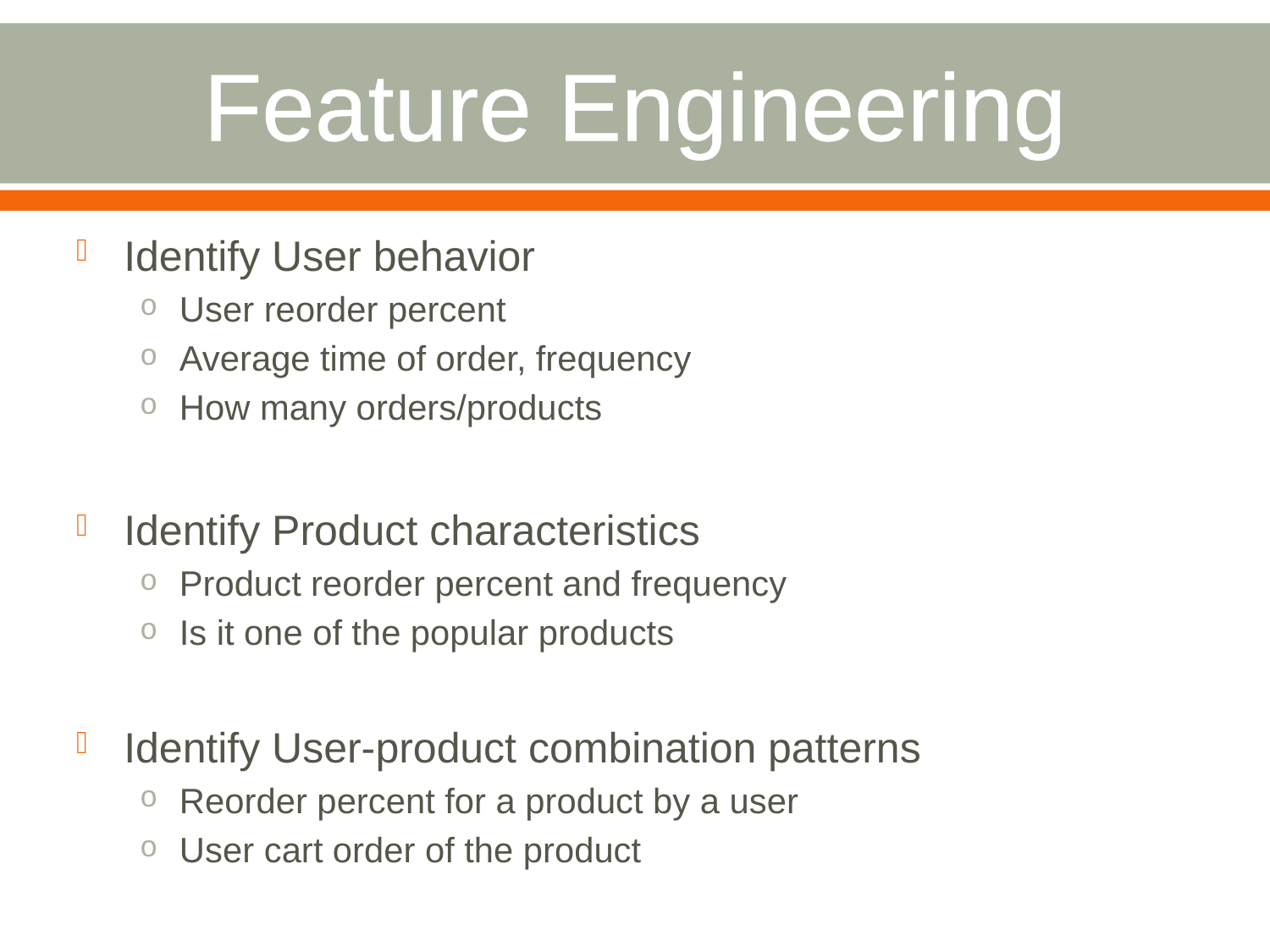

# Feature Engineering
Identify User behavior
User reorder percent
Average time of order, frequency
How many orders/products

Identify Product characteristics
Product reorder percent and frequency
Is it one of the popular products

Identify User-product combination patterns
Reorder percent for a product by a user
User cart order of the product